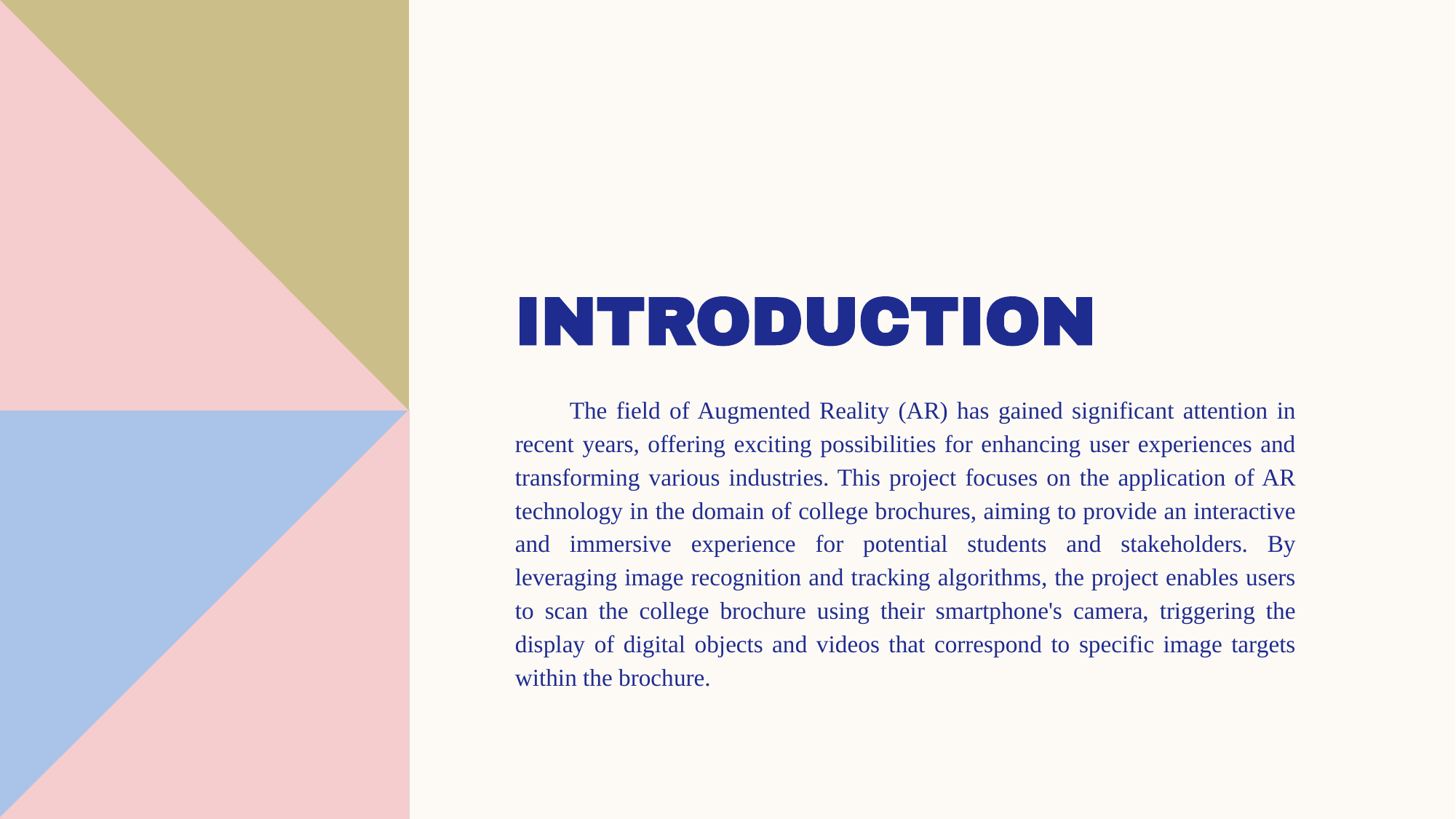

# Introduction
The field of Augmented Reality (AR) has gained significant attention in recent years, offering exciting possibilities for enhancing user experiences and transforming various industries. This project focuses on the application of AR technology in the domain of college brochures, aiming to provide an interactive and immersive experience for potential students and stakeholders. By leveraging image recognition and tracking algorithms, the project enables users to scan the college brochure using their smartphone's camera, triggering the display of digital objects and videos that correspond to specific image targets within the brochure.